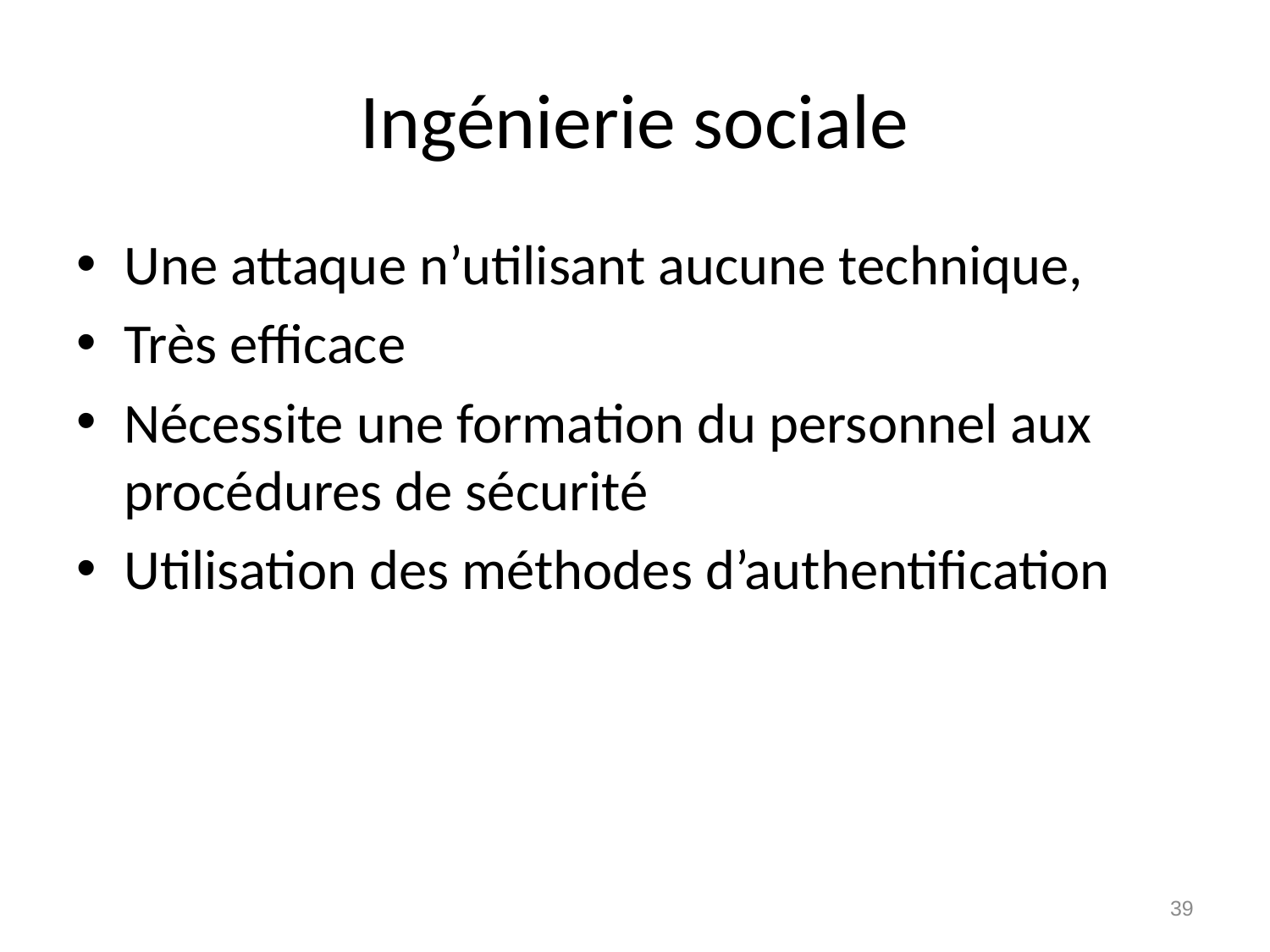

# Ingénierie sociale
Une attaque n’utilisant aucune technique,
Très efficace
Nécessite une formation du personnel aux procédures de sécurité
Utilisation des méthodes d’authentification
39